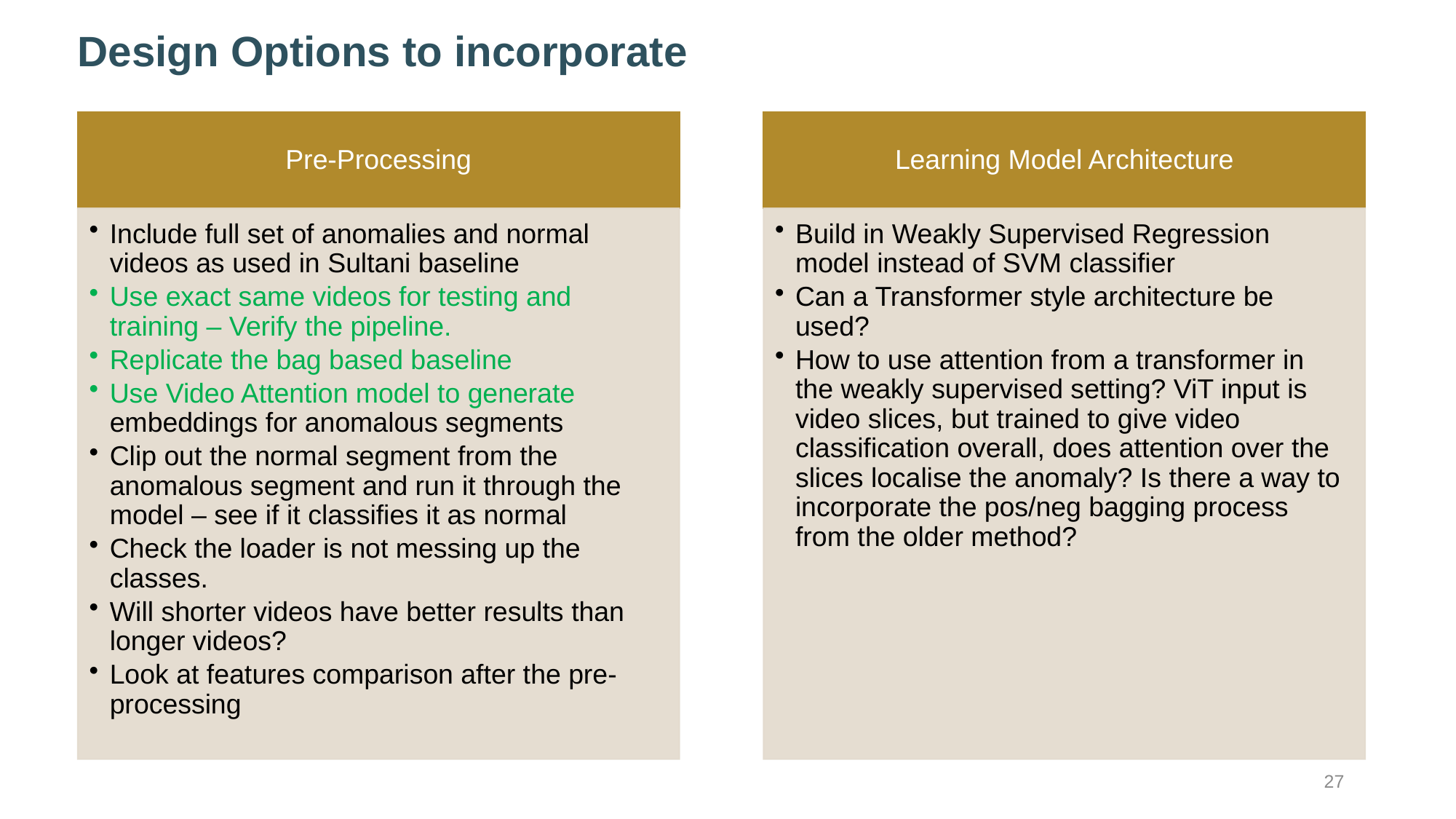

# Design Options to incorporate
Pre-Processing
Include full set of anomalies and normal videos as used in Sultani baseline
Use exact same videos for testing and training – Verify the pipeline.
Replicate the bag based baseline
Use Video Attention model to generate embeddings for anomalous segments
Clip out the normal segment from the anomalous segment and run it through the model – see if it classifies it as normal
Check the loader is not messing up the classes.
Will shorter videos have better results than longer videos?
Look at features comparison after the pre-processing

Learning Model Architecture
Build in Weakly Supervised Regression model instead of SVM classifier
Can a Transformer style architecture be used?
How to use attention from a transformer in the weakly supervised setting? ViT input is video slices, but trained to give video classification overall, does attention over the slices localise the anomaly? Is there a way to incorporate the pos/neg bagging process from the older method?

27